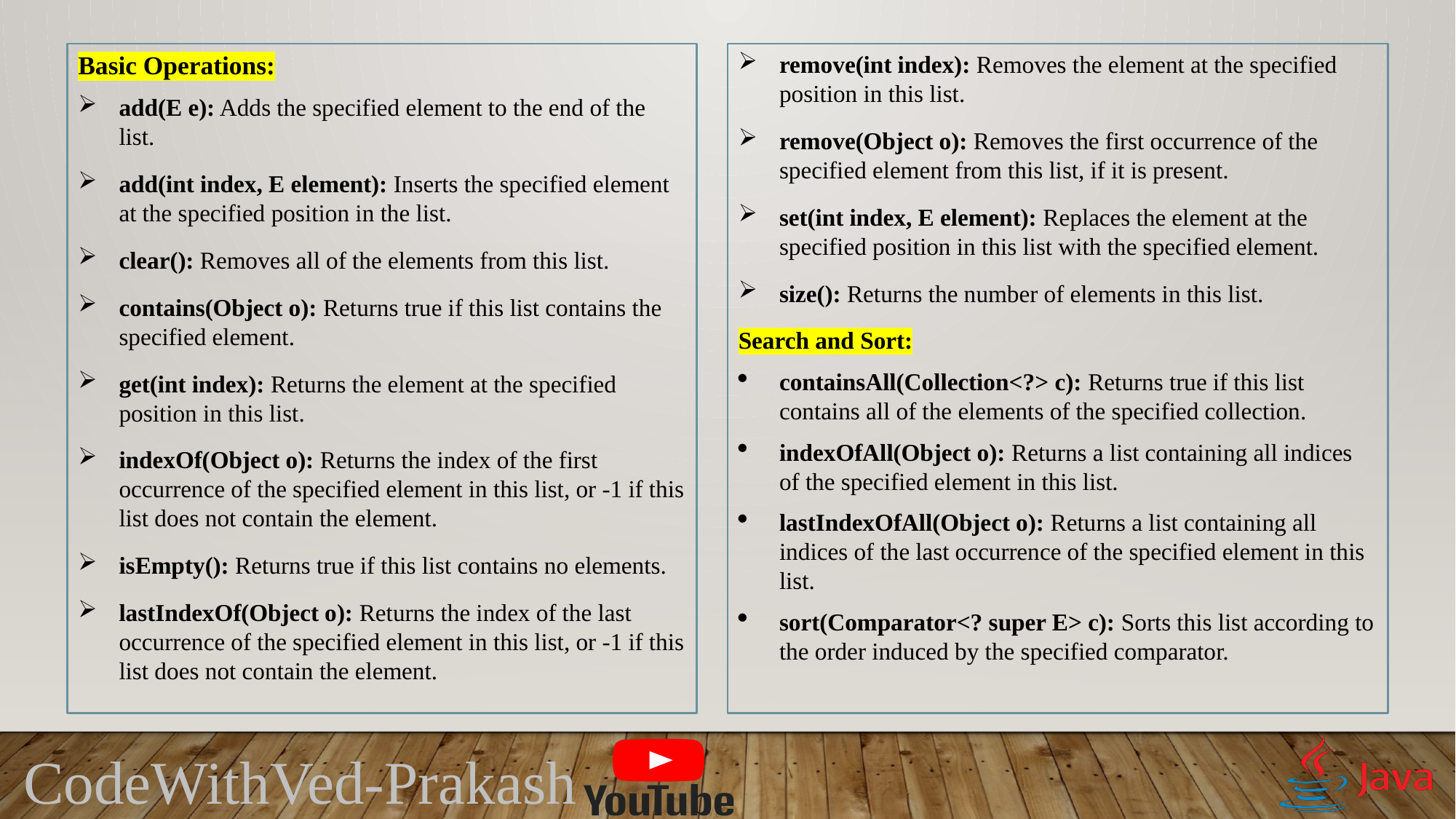

Basic Operations:
add(E e): Adds the specified element to the end of the list.
add(int index, E element): Inserts the specified element at the specified position in the list.
clear(): Removes all of the elements from this list.
contains(Object o): Returns true if this list contains the specified element.
get(int index): Returns the element at the specified position in this list.
indexOf(Object o): Returns the index of the first occurrence of the specified element in this list, or -1 if this list does not contain the element.
isEmpty(): Returns true if this list contains no elements.
lastIndexOf(Object o): Returns the index of the last occurrence of the specified element in this list, or -1 if this list does not contain the element.
remove(int index): Removes the element at the specified position in this list.
remove(Object o): Removes the first occurrence of the specified element from this list, if it is present.
set(int index, E element): Replaces the element at the specified position in this list with the specified element.
size(): Returns the number of elements in this list.
Search and Sort:
containsAll(Collection<?> c): Returns true if this list contains all of the elements of the specified collection.
indexOfAll(Object o): Returns a list containing all indices of the specified element in this list.
lastIndexOfAll(Object o): Returns a list containing all indices of the last occurrence of the specified element in this list.
sort(Comparator<? super E> c): Sorts this list according to the order induced by the specified comparator.